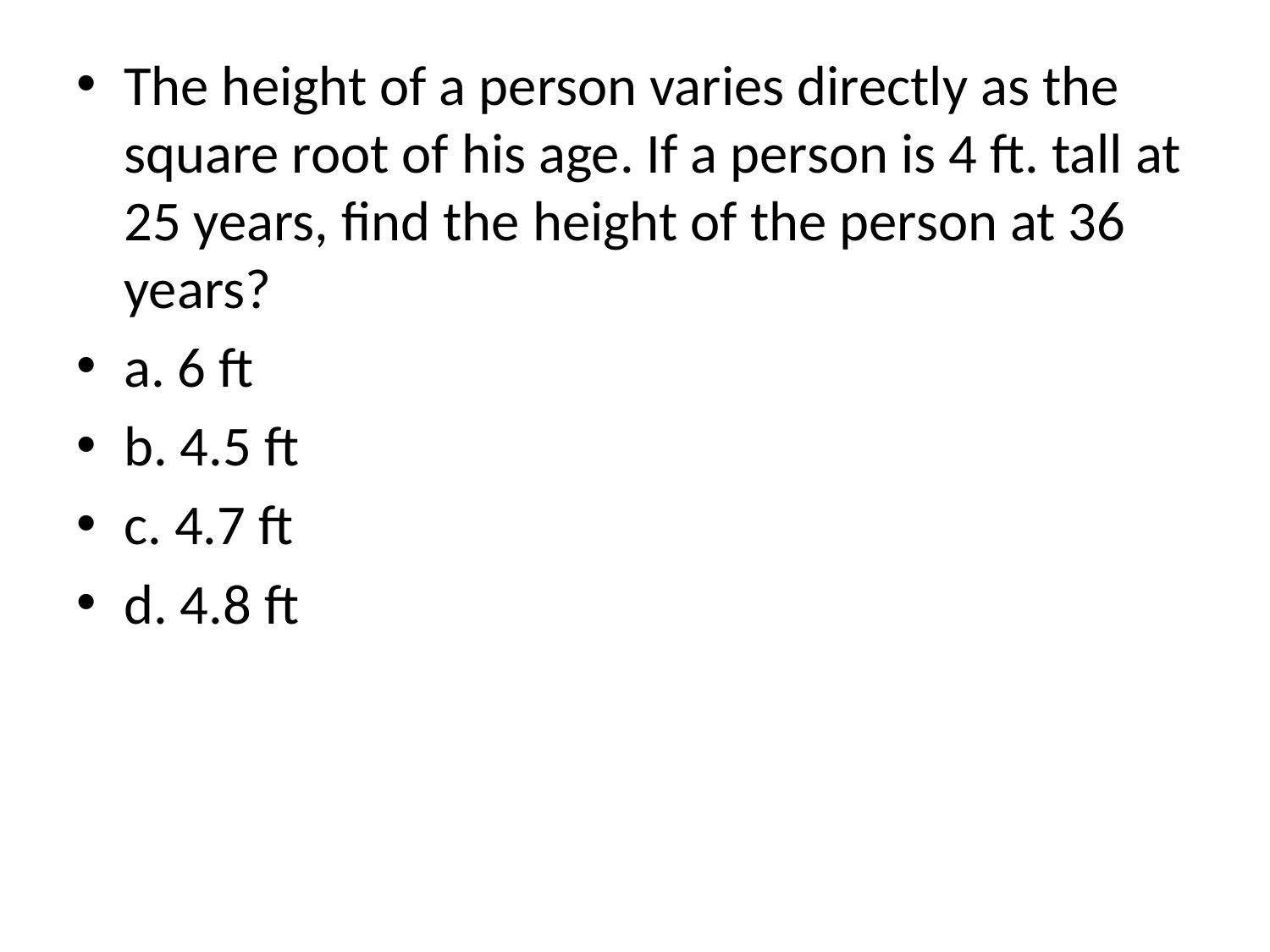

The height of a person varies directly as the square root of his age. If a person is 4 ft. tall at 25 years, find the height of the person at 36 years?
a. 6 ft
b. 4.5 ft
c. 4.7 ft
d. 4.8 ft